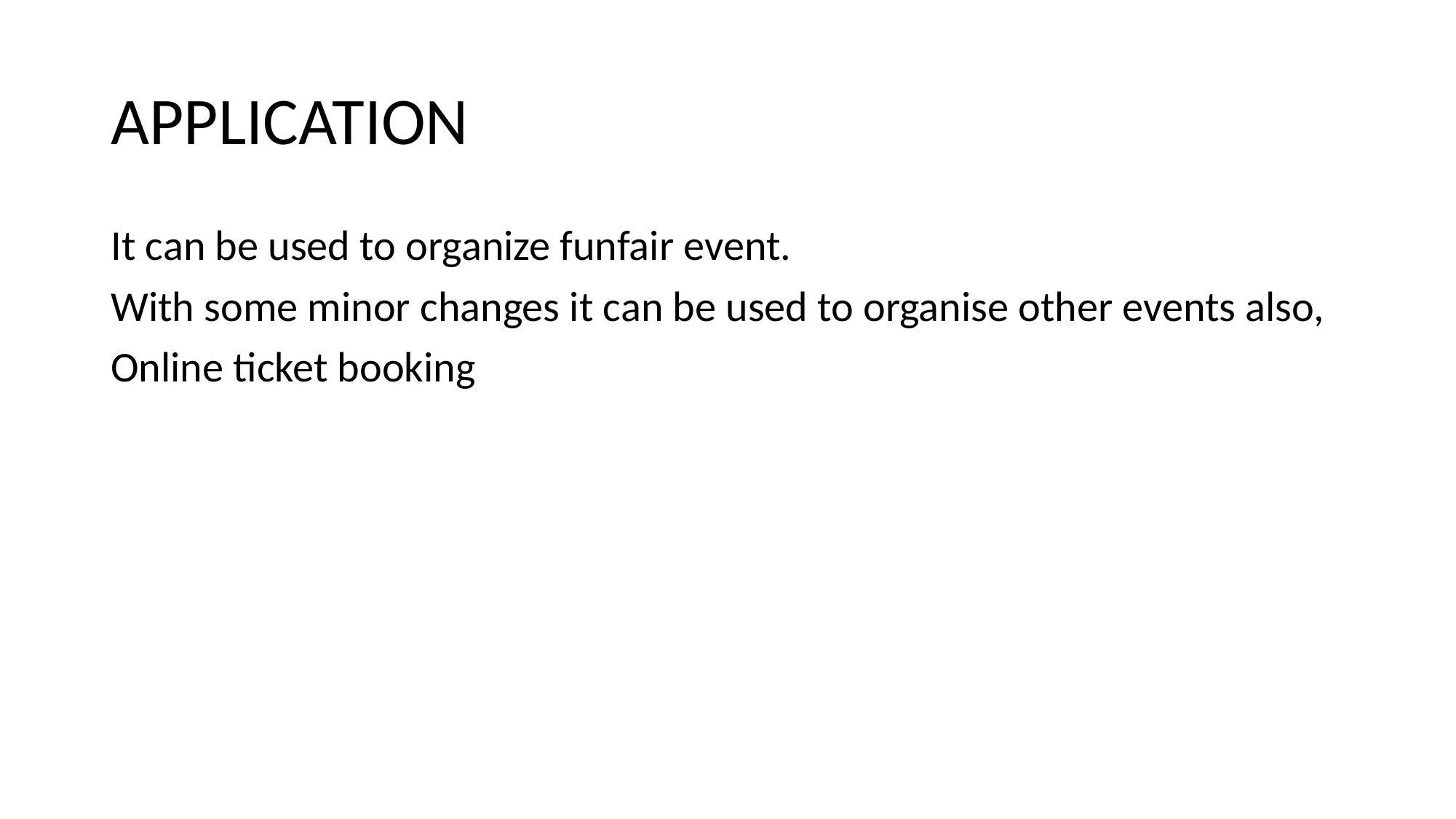

# APPLICATION
It can be used to organize funfair event.
With some minor changes it can be used to organise other events also,
Online ticket booking